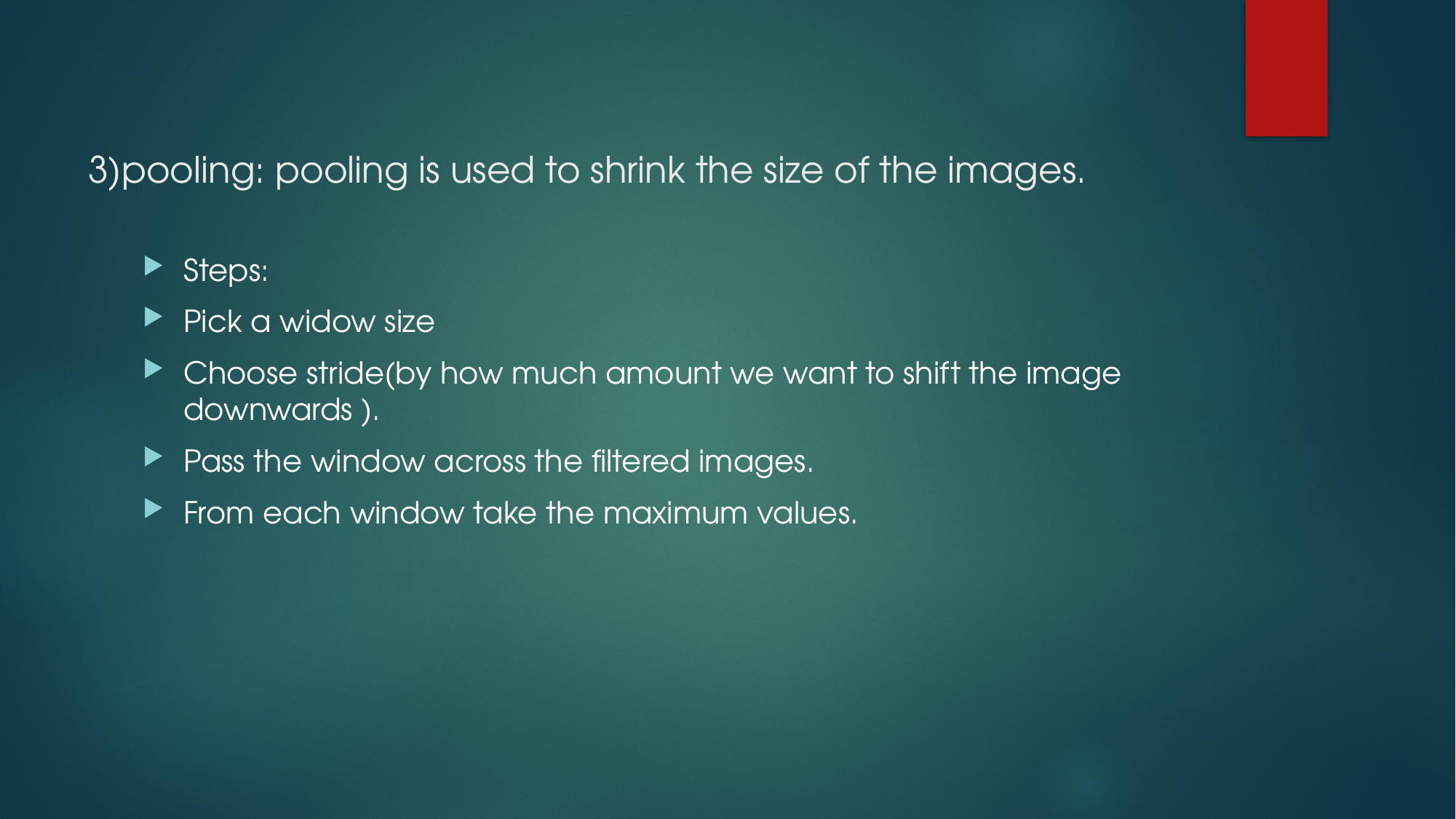

# 3)pooling: pooling is used to shrink the size of the images.
Steps:
Pick a widow size
Choose stride(by how much amount we want to shift the image downwards ).
Pass the window across the filtered images.
From each window take the maximum values.